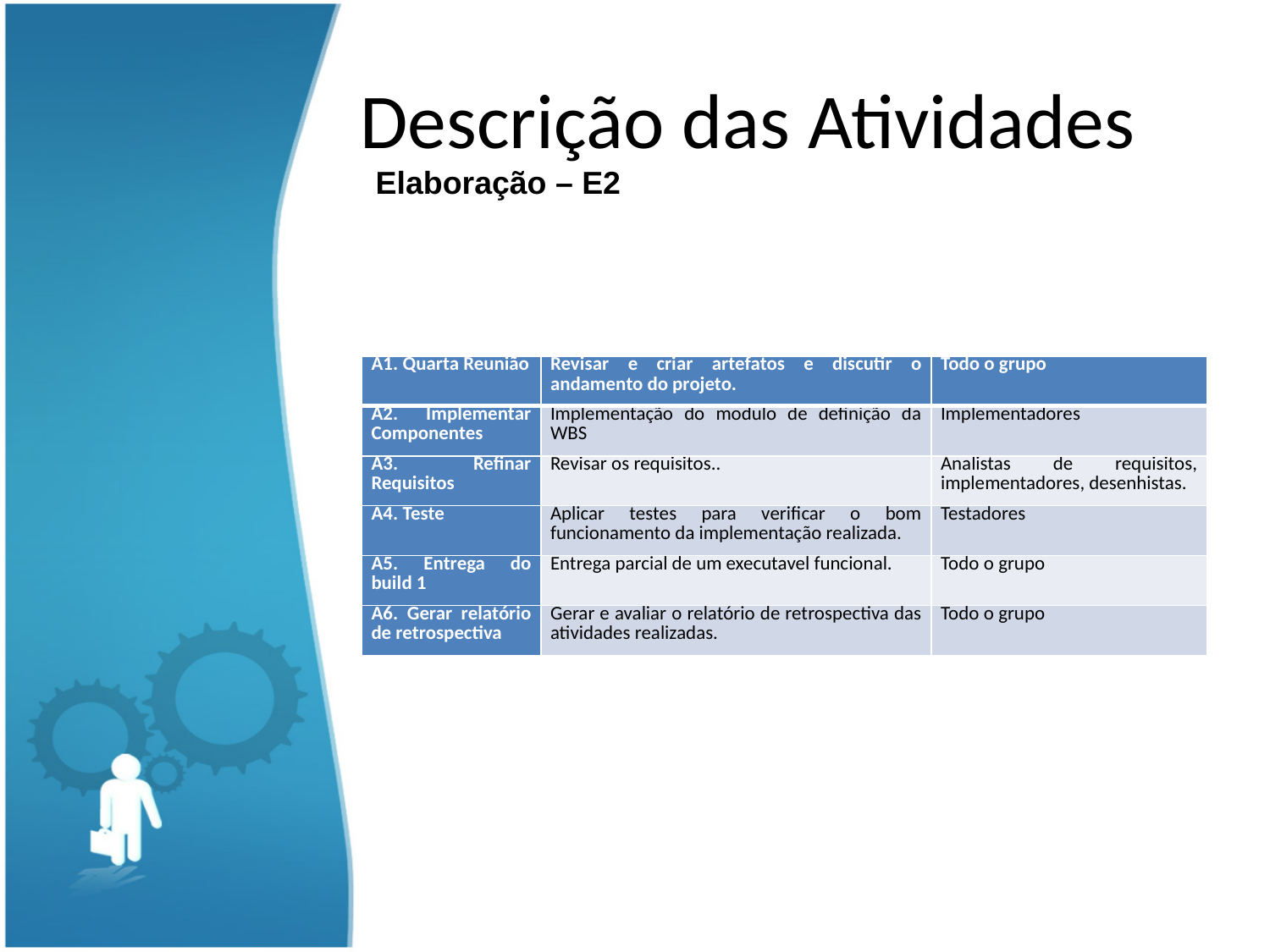

# Descrição das Atividades
Elaboração – E2
| A1. Quarta Reunião | Revisar e criar artefatos e discutir o andamento do projeto. | Todo o grupo |
| --- | --- | --- |
| A2. Implementar Componentes | Implementação do modulo de definição da WBS | Implementadores |
| A3. Refinar Requisitos | Revisar os requisitos.. | Analistas de requisitos, implementadores, desenhistas. |
| A4. Teste | Aplicar testes para verificar o bom funcionamento da implementação realizada. | Testadores |
| A5. Entrega do build 1 | Entrega parcial de um executavel funcional. | Todo o grupo |
| A6. Gerar relatório de retrospectiva | Gerar e avaliar o relatório de retrospectiva das atividades realizadas. | Todo o grupo |